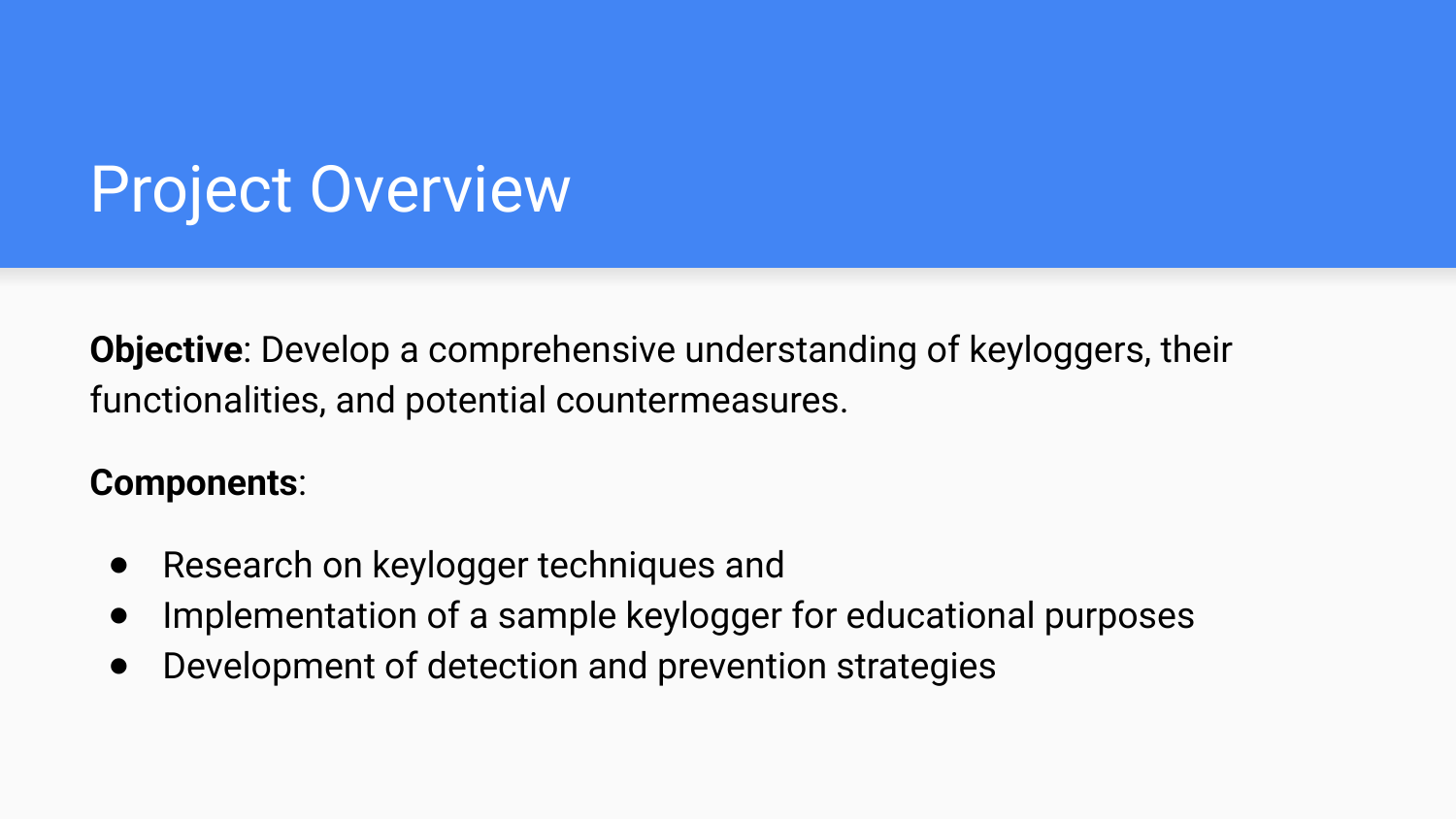

# Project Overview
Objective: Develop a comprehensive understanding of keyloggers, their functionalities, and potential countermeasures.
Components:
Research on keylogger techniques and
Implementation of a sample keylogger for educational purposes
Development of detection and prevention strategies